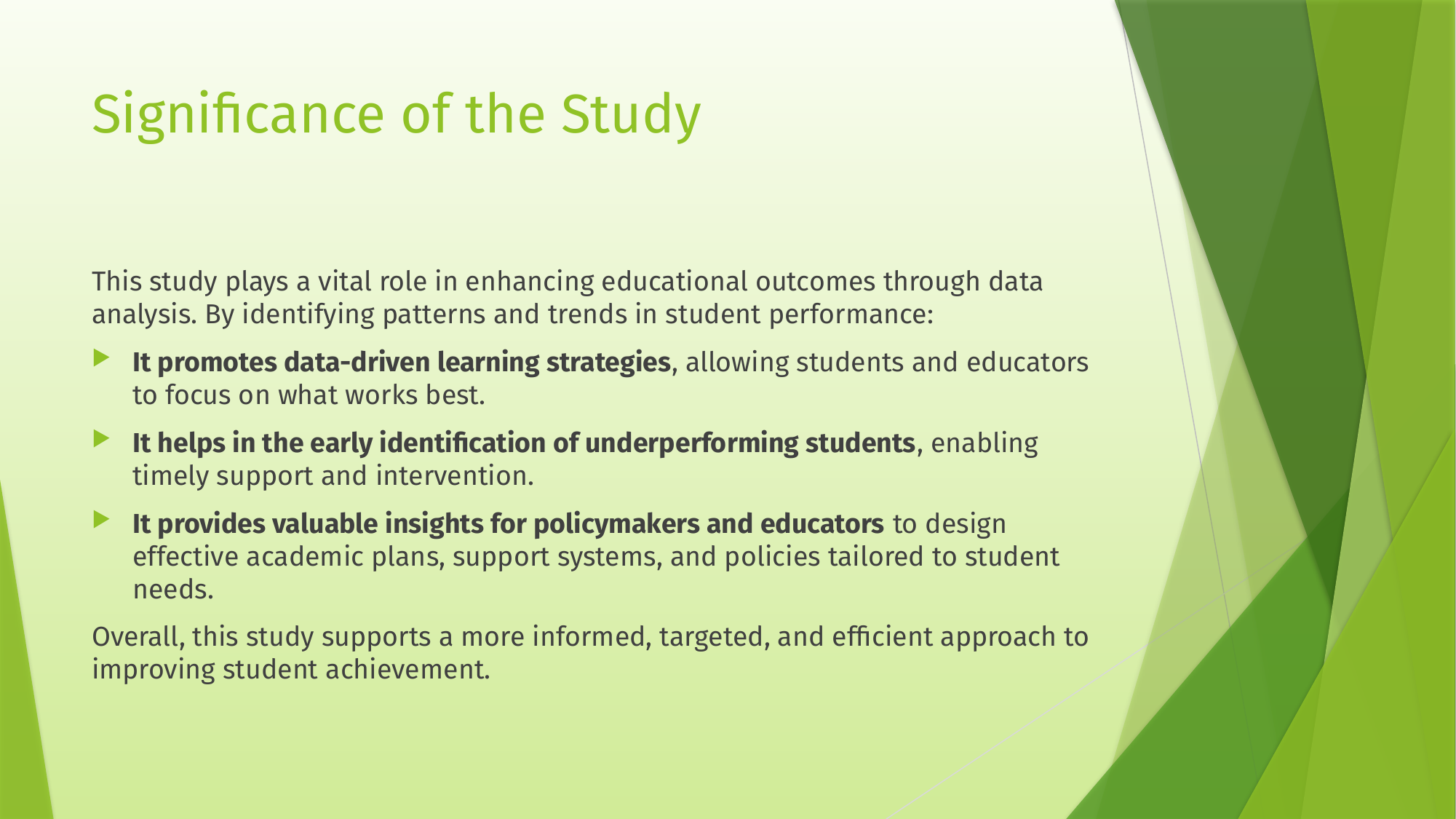

# Significance of the Study
This study plays a vital role in enhancing educational outcomes through data analysis. By identifying patterns and trends in student performance:
It promotes data-driven learning strategies, allowing students and educators to focus on what works best.
It helps in the early identification of underperforming students, enabling timely support and intervention.
It provides valuable insights for policymakers and educators to design effective academic plans, support systems, and policies tailored to student needs.
Overall, this study supports a more informed, targeted, and efficient approach to improving student achievement.